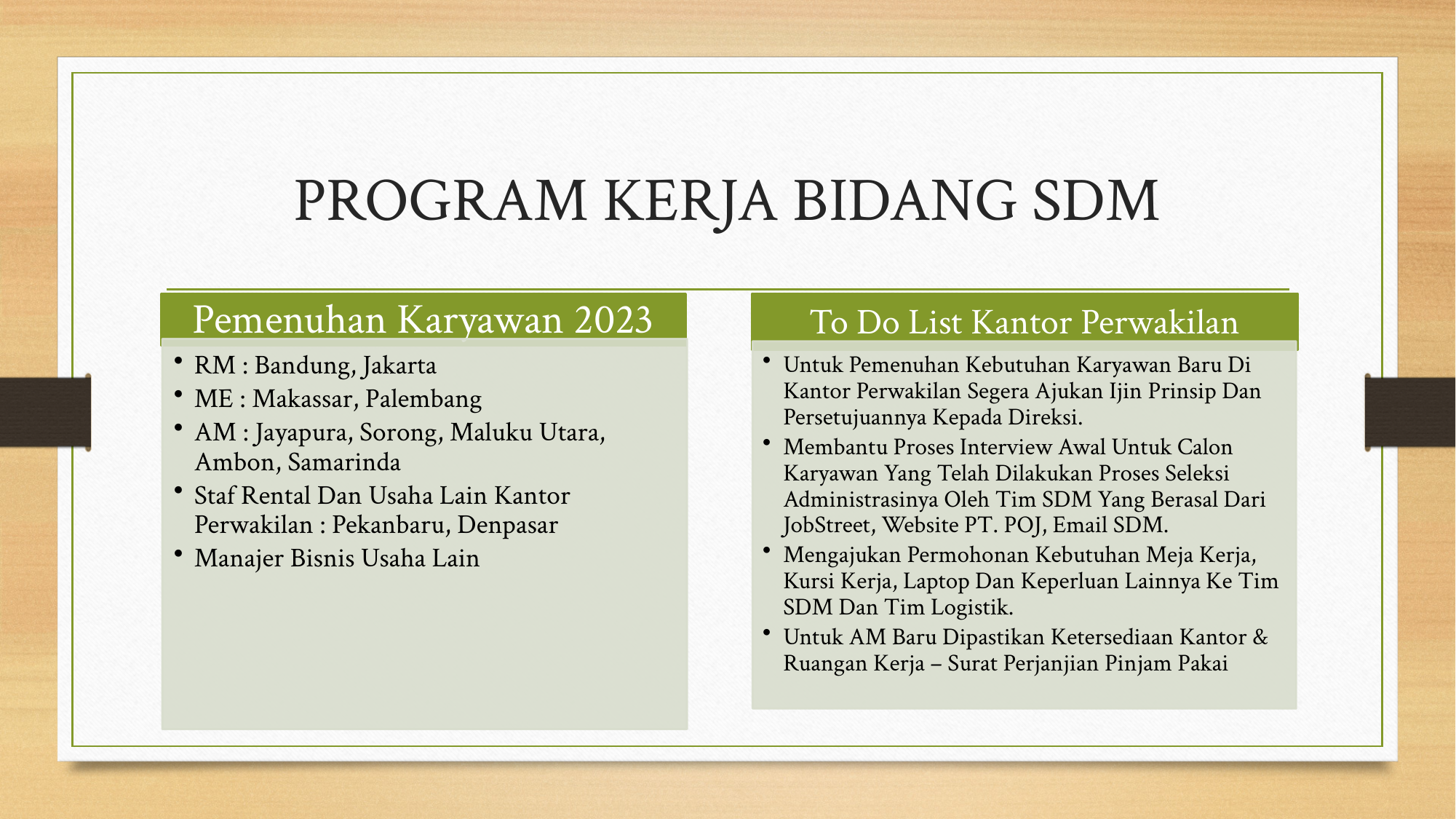

# PROGRAM KERJA BIDANG SDM
Pemenuhan Karyawan 2023
RM : Bandung, Jakarta
ME : Makassar, Palembang
AM : Jayapura, Sorong, Maluku Utara, Ambon, Samarinda
Staf Rental Dan Usaha Lain Kantor Perwakilan : Pekanbaru, Denpasar
Manajer Bisnis Usaha Lain

To Do List Kantor Perwakilan
Untuk Pemenuhan Kebutuhan Karyawan Baru Di Kantor Perwakilan Segera Ajukan Ijin Prinsip Dan Persetujuannya Kepada Direksi.
Membantu Proses Interview Awal Untuk Calon Karyawan Yang Telah Dilakukan Proses Seleksi Administrasinya Oleh Tim SDM Yang Berasal Dari JobStreet, Website PT. POJ, Email SDM.
Mengajukan Permohonan Kebutuhan Meja Kerja, Kursi Kerja, Laptop Dan Keperluan Lainnya Ke Tim SDM Dan Tim Logistik.
Untuk AM Baru Dipastikan Ketersediaan Kantor & Ruangan Kerja – Surat Perjanjian Pinjam Pakai